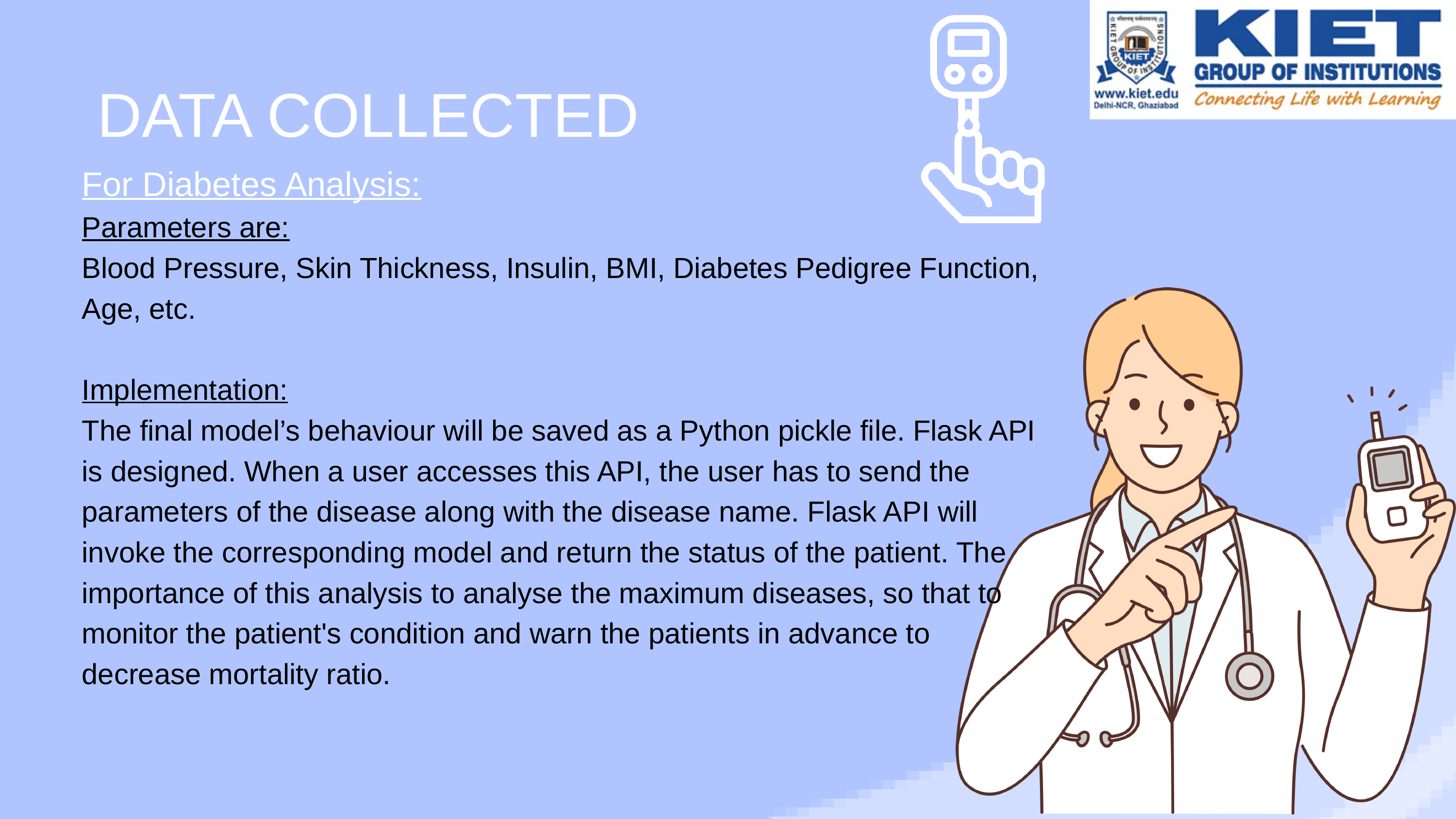

DATA COLLECTED
For Diabetes Analysis:
Parameters are:
Blood Pressure, Skin Thickness, Insulin, BMI, Diabetes Pedigree Function, Age, etc.

Implementation:
The final model’s behaviour will be saved as a Python pickle file. Flask API is designed. When a user accesses this API, the user has to send the parameters of the disease along with the disease name. Flask API will invoke the corresponding model and return the status of the patient. The importance of this analysis to analyse the maximum diseases, so that to monitor the patient's condition and warn the patients in advance to decrease mortality ratio.